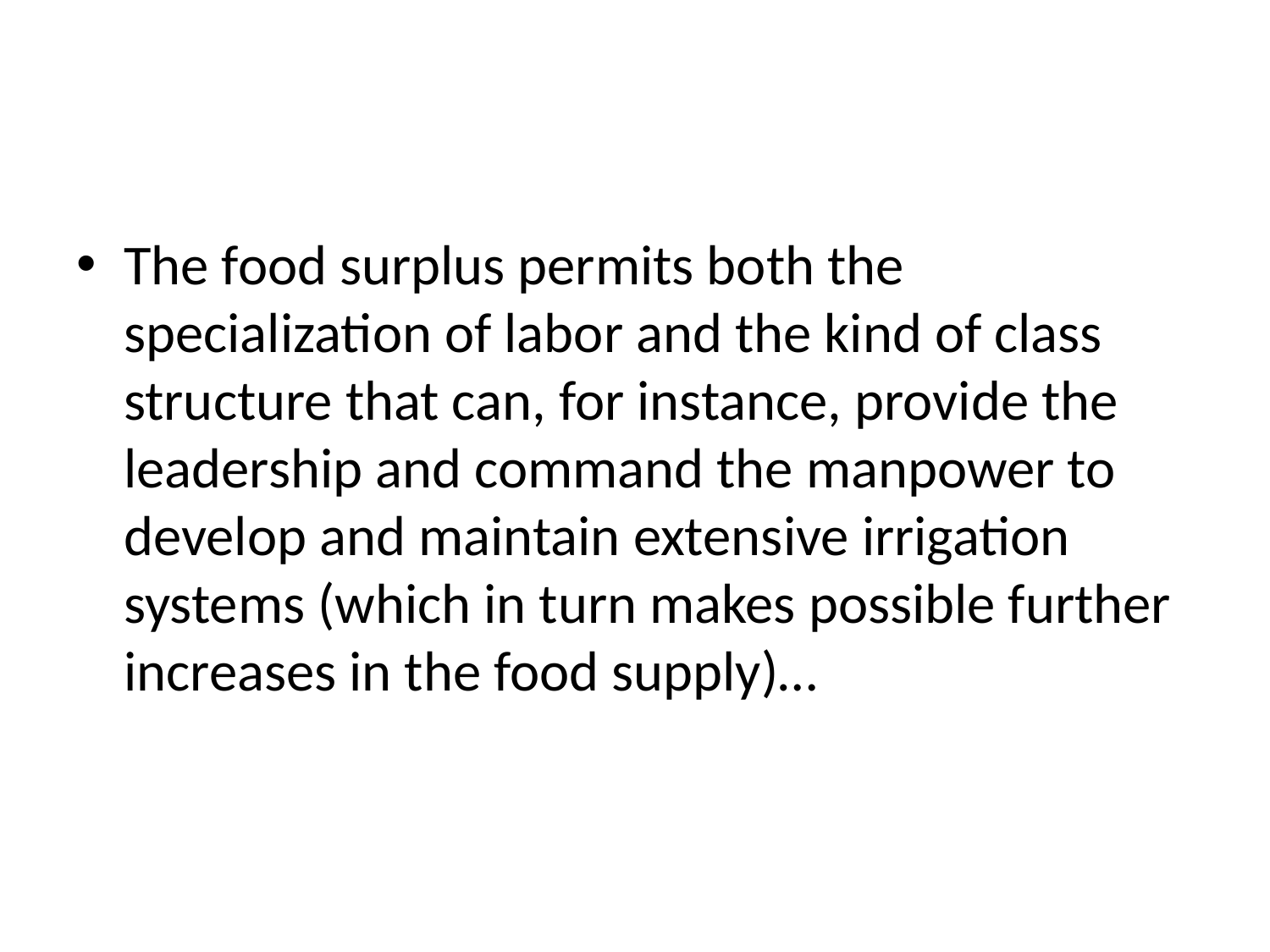

#
The food surplus permits both the specialization of labor and the kind of class structure that can, for instance, provide the leadership and command the manpower to develop and maintain extensive irrigation systems (which in turn makes possible further increases in the food supply)…